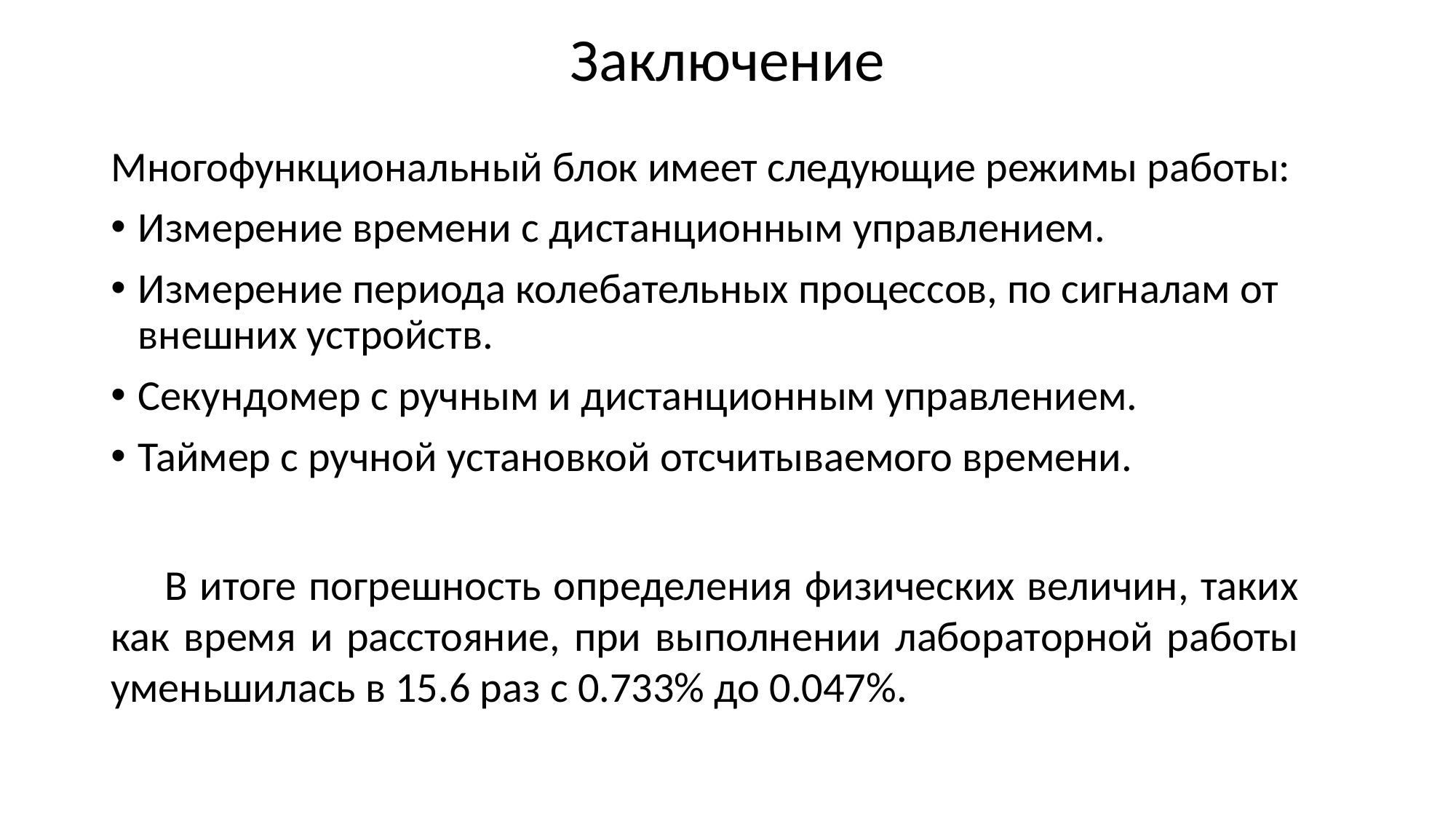

# Заключение
Многофункциональный блок имеет следующие режимы работы:
Измерение времени с дистанционным управлением.
Измерение периода колебательных процессов, по сигналам от внешних устройств.
Секундомер с ручным и дистанционным управлением.
Таймер с ручной установкой отсчитываемого времени.

В итоге погрешность определения физических величин, таких как время и расстояние, при выполнении лабораторной работы уменьшилась в 15.6 раз с 0.733% до 0.047%.